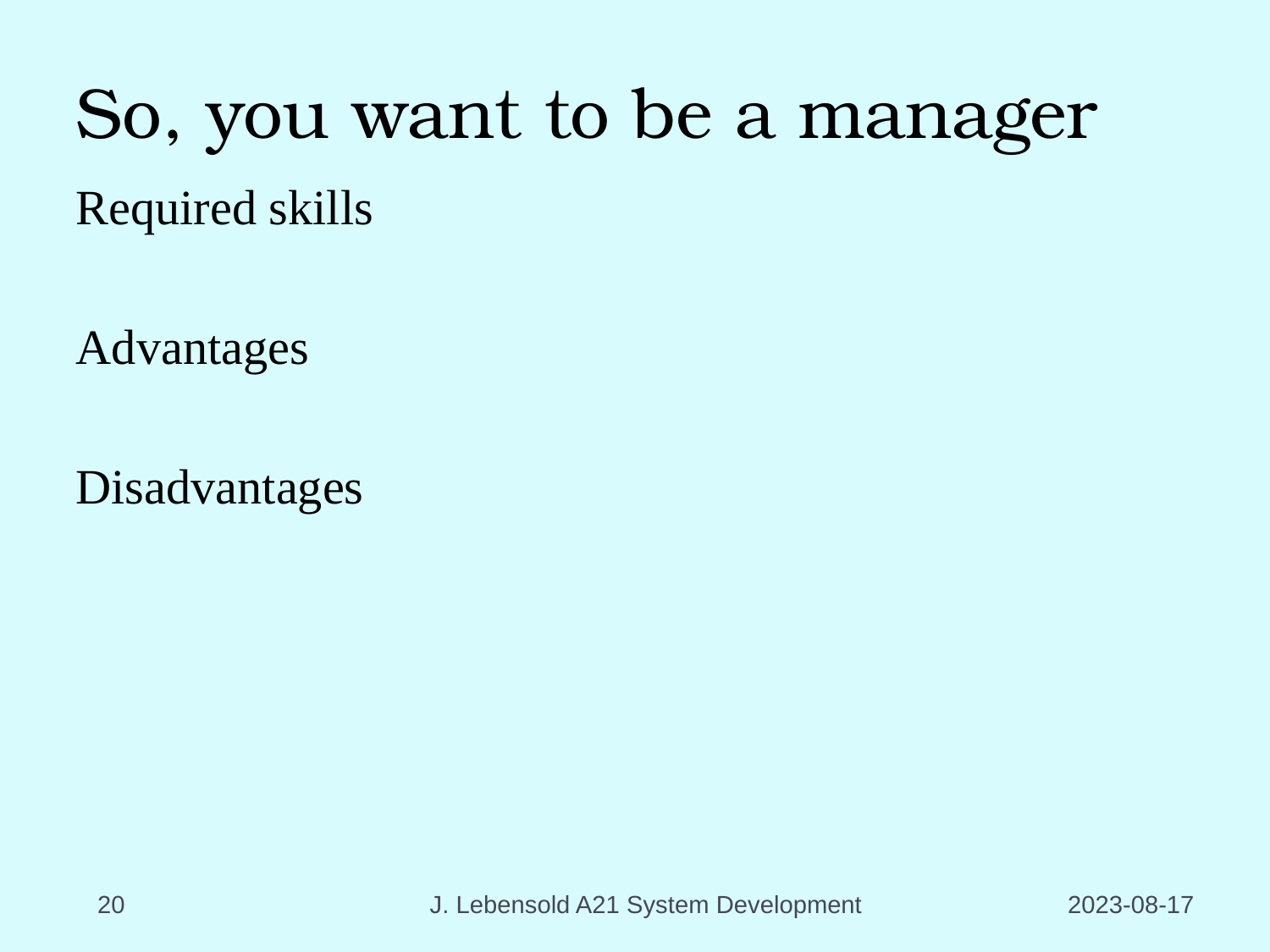

# So, you want to be a manager
Required skills

Advantages

Disadvantages
20
J. Lebensold A21 System Development
2023-08-17